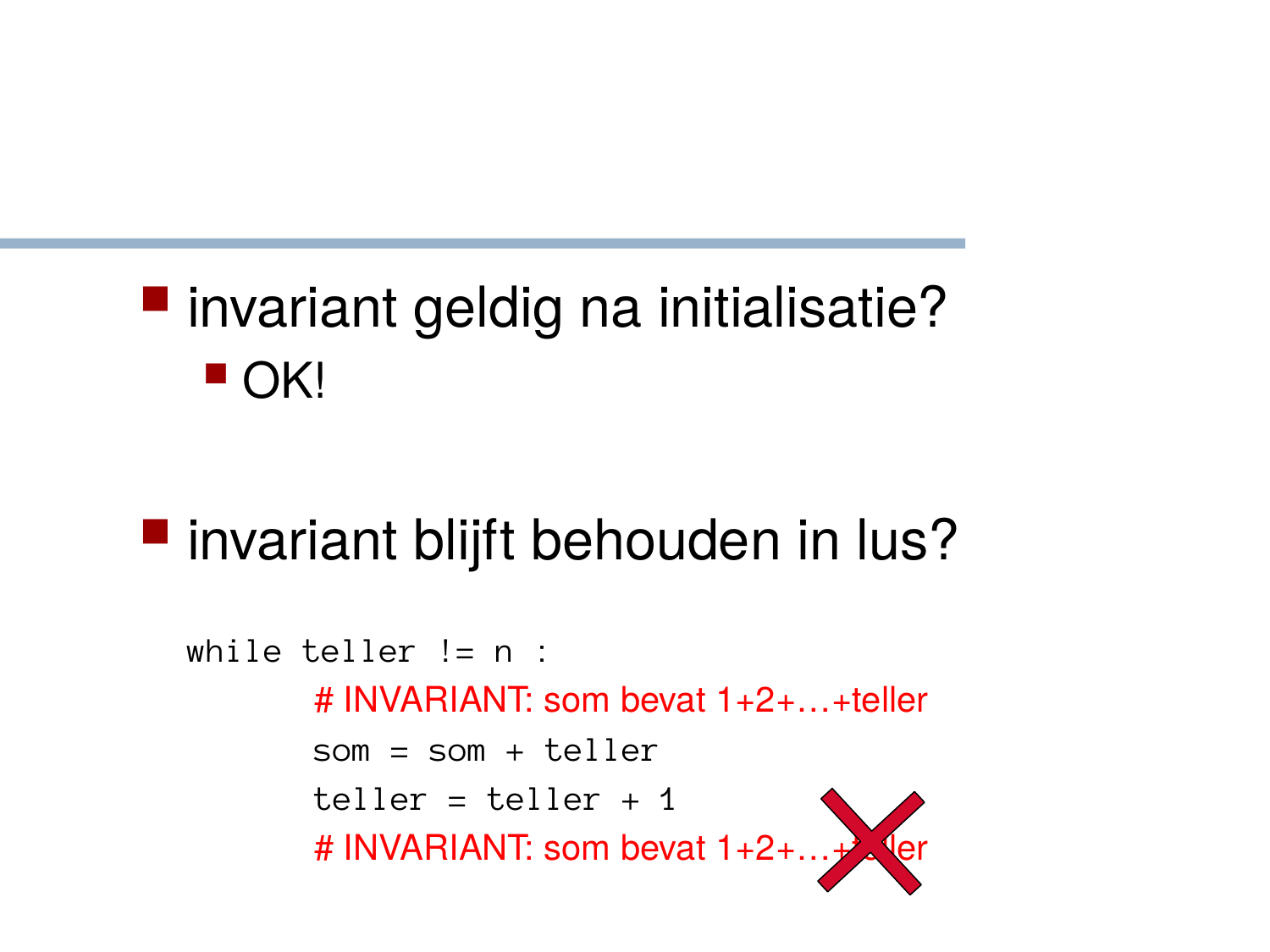

#
invariant geldig na initialisatie?
OK!

invariant blijft behouden in lus?

	while teller != n :
		# INVARIANT: som bevat 1+2+…+teller
		som = som + teller
		teller = teller + 1
		# INVARIANT: som bevat 1+2+…+teller